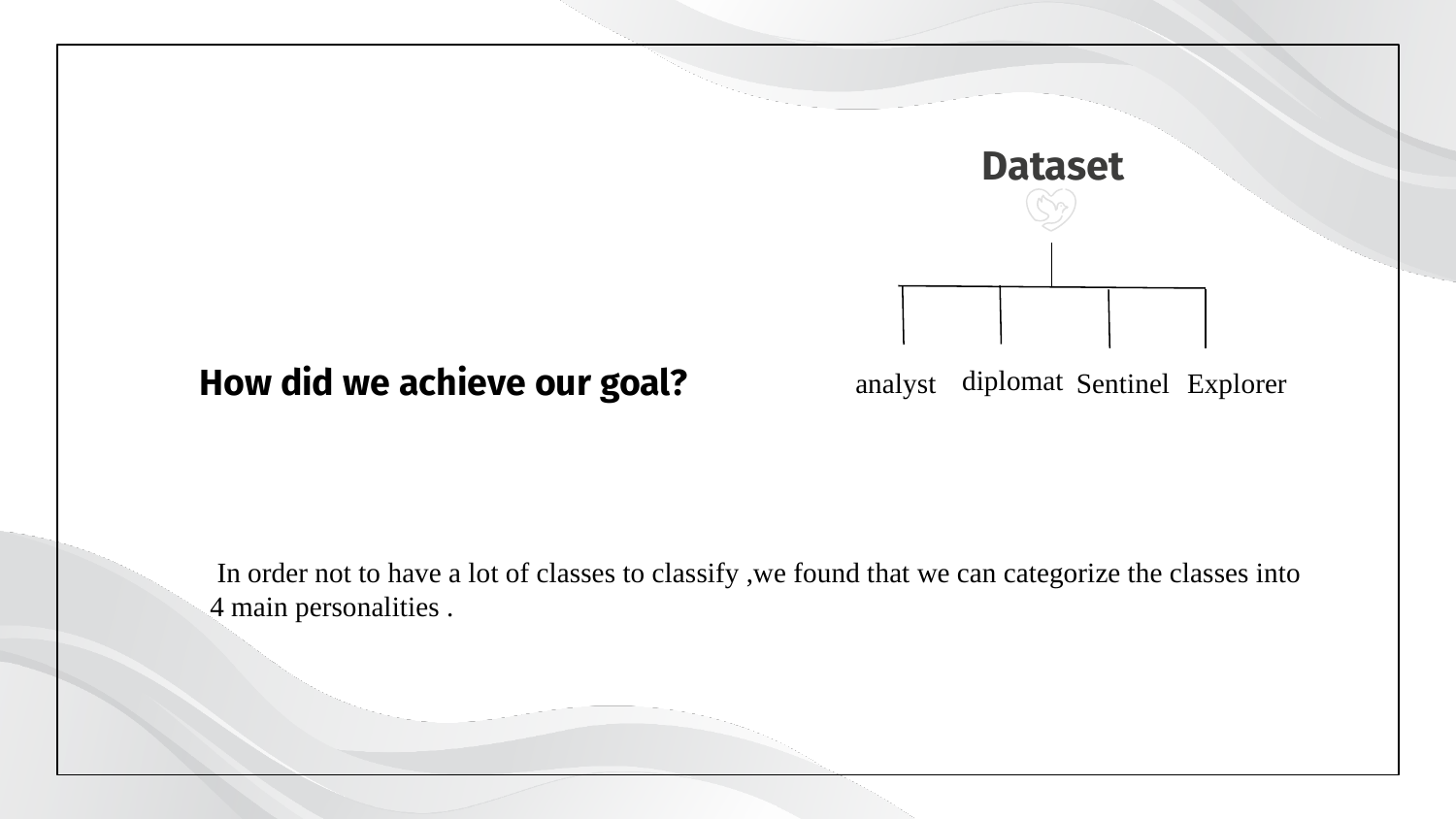

Dataset

1
# How did we achieve our goal?
diplomat
Explorer
Sentinel
analyst
 In order not to have a lot of classes to classify ,we found that we can categorize the classes into 4 main personalities .